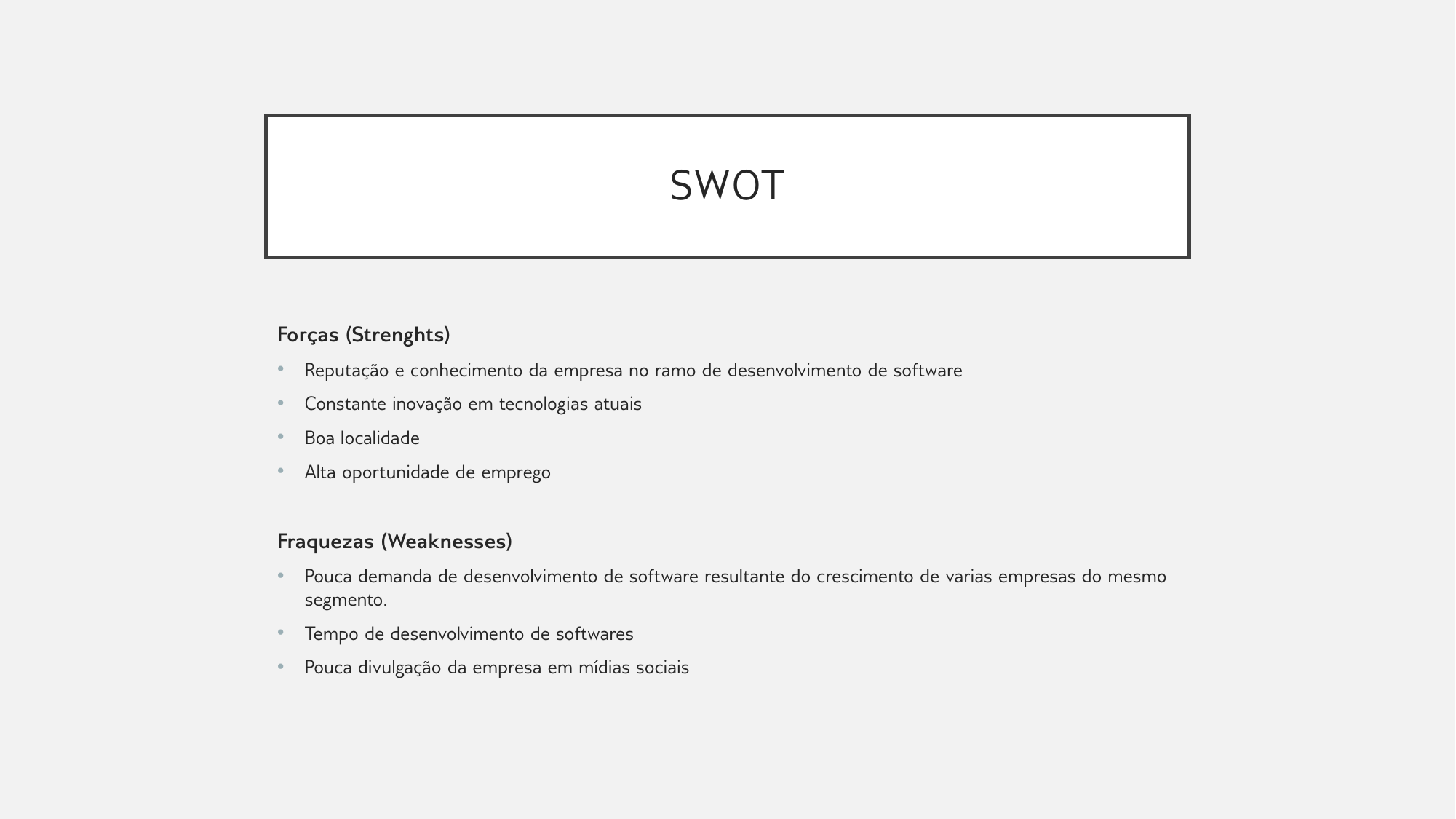

# SWot
Forças (Strenghts)
Reputação e conhecimento da empresa no ramo de desenvolvimento de software
Constante inovação em tecnologias atuais
Boa localidade
Alta oportunidade de emprego

Fraquezas (Weaknesses)
Pouca demanda de desenvolvimento de software resultante do crescimento de varias empresas do mesmo segmento.
Tempo de desenvolvimento de softwares
Pouca divulgação da empresa em mídias sociais